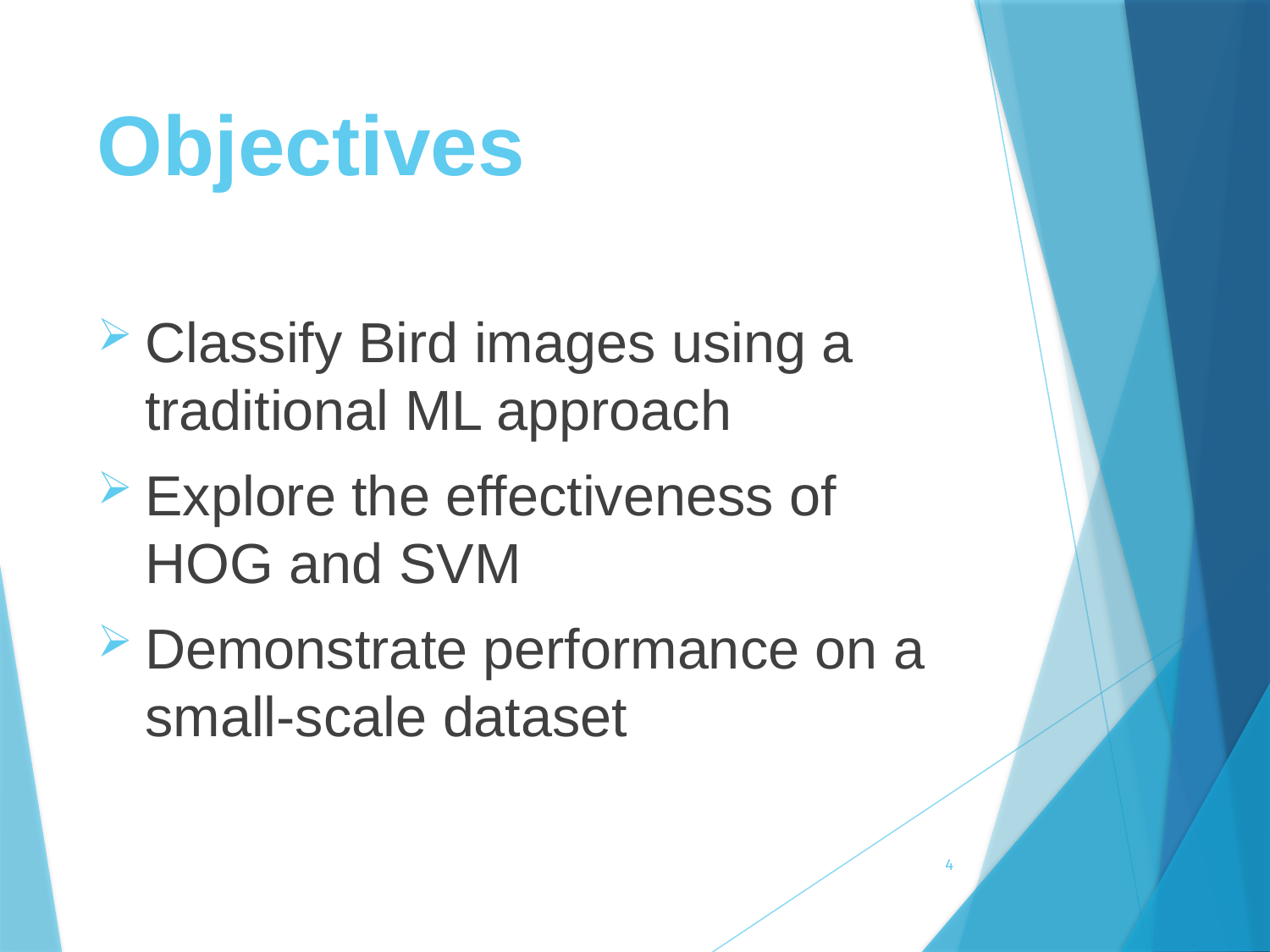

# Objectives
Classify Bird images using a traditional ML approach
Explore the effectiveness of HOG and SVM
Demonstrate performance on a small-scale dataset
4